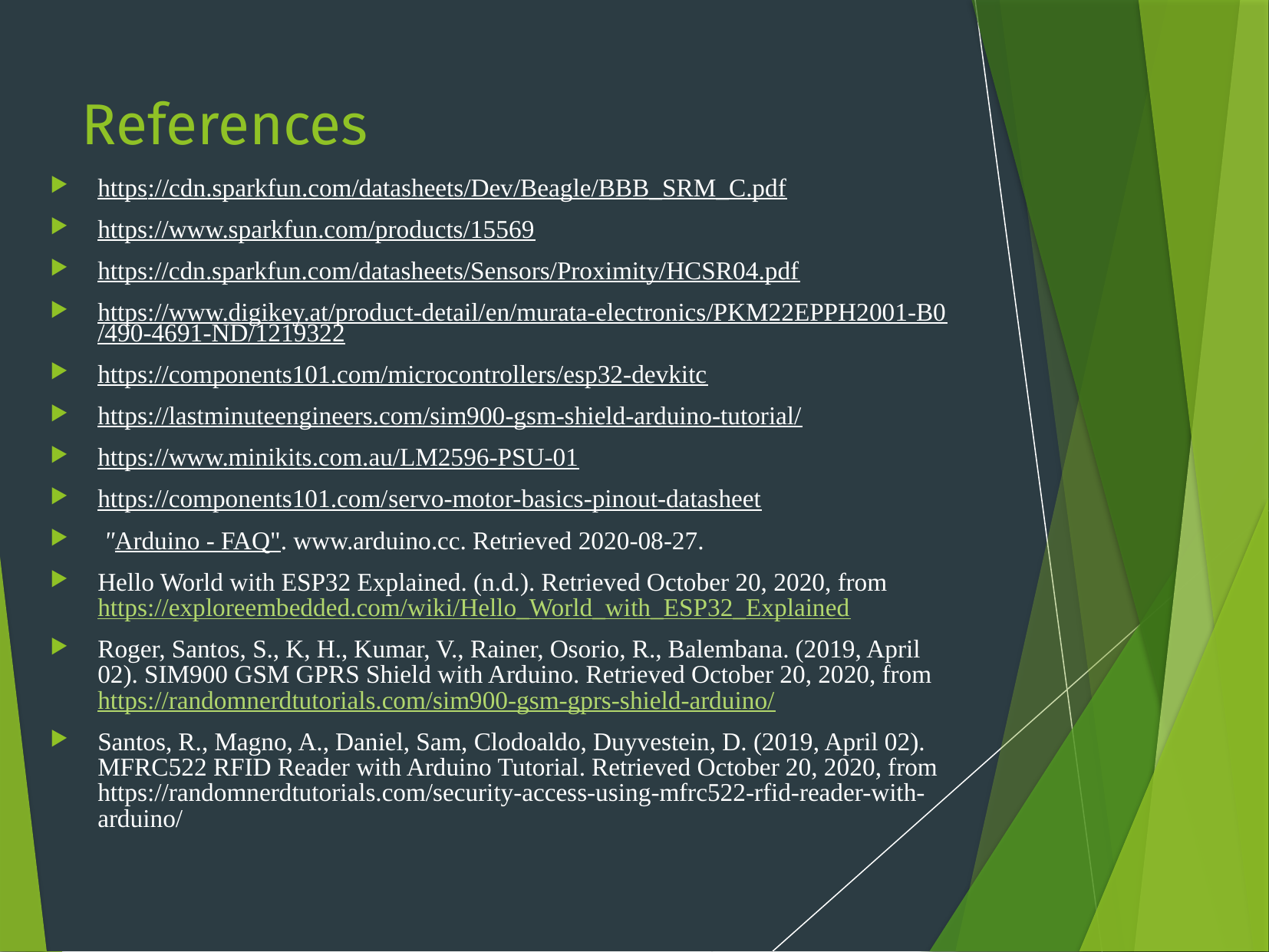

References
https://cdn.sparkfun.com/datasheets/Dev/Beagle/BBB_SRM_C.pdf
https://www.sparkfun.com/products/15569
https://cdn.sparkfun.com/datasheets/Sensors/Proximity/HCSR04.pdf
https://www.digikey.at/product-detail/en/murata-electronics/PKM22EPPH2001-B0/490-4691-ND/1219322
https://components101.com/microcontrollers/esp32-devkitc
https://lastminuteengineers.com/sim900-gsm-shield-arduino-tutorial/
https://www.minikits.com.au/LM2596-PSU-01
https://components101.com/servo-motor-basics-pinout-datasheet
 "Arduino - FAQ". www.arduino.cc. Retrieved 2020-08-27.
Hello World with ESP32 Explained. (n.d.). Retrieved October 20, 2020, from https://exploreembedded.com/wiki/Hello_World_with_ESP32_Explained
Roger, Santos, S., K, H., Kumar, V., Rainer, Osorio, R., Balembana. (2019, April 02). SIM900 GSM GPRS Shield with Arduino. Retrieved October 20, 2020, from https://randomnerdtutorials.com/sim900-gsm-gprs-shield-arduino/
Santos, R., Magno, A., Daniel, Sam, Clodoaldo, Duyvestein, D. (2019, April 02). MFRC522 RFID Reader with Arduino Tutorial. Retrieved October 20, 2020, from https://randomnerdtutorials.com/security-access-using-mfrc522-rfid-reader-with-arduino/